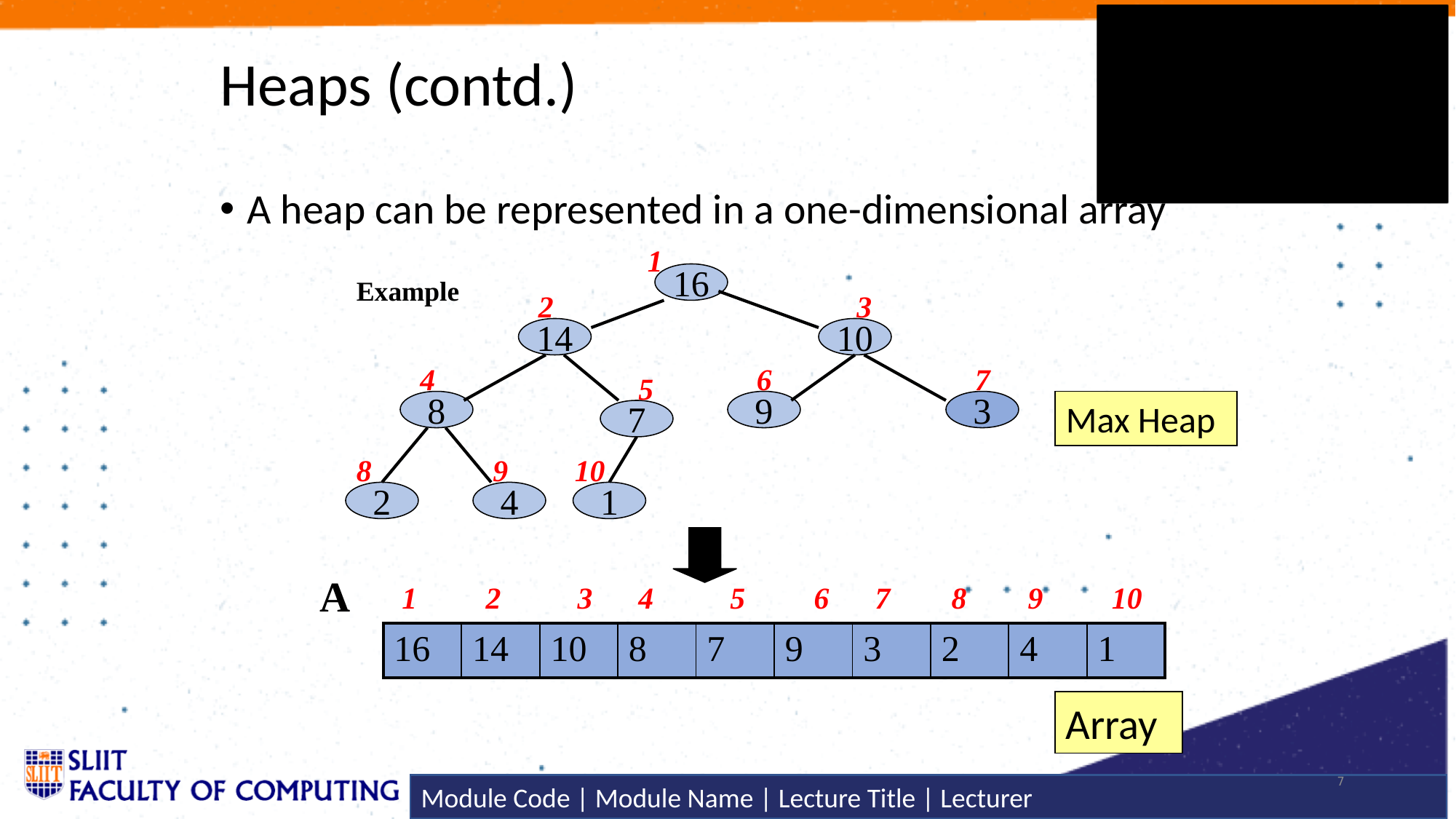

# Heaps (contd.)
A heap can be represented in a one-dimensional array
1
16
2
3

14
10
4

6

7
5
8
9
3
7

8
9
10
2
4
1
Example

Max Heap

A
1         2          3      4          5         6      7        8        9         10
| 16 | 14 | 10 | 8 | 7 | 9 | 3 | 2 | 4 | 1 |
| --- | --- | --- | --- | --- | --- | --- | --- | --- | --- |
Array
7